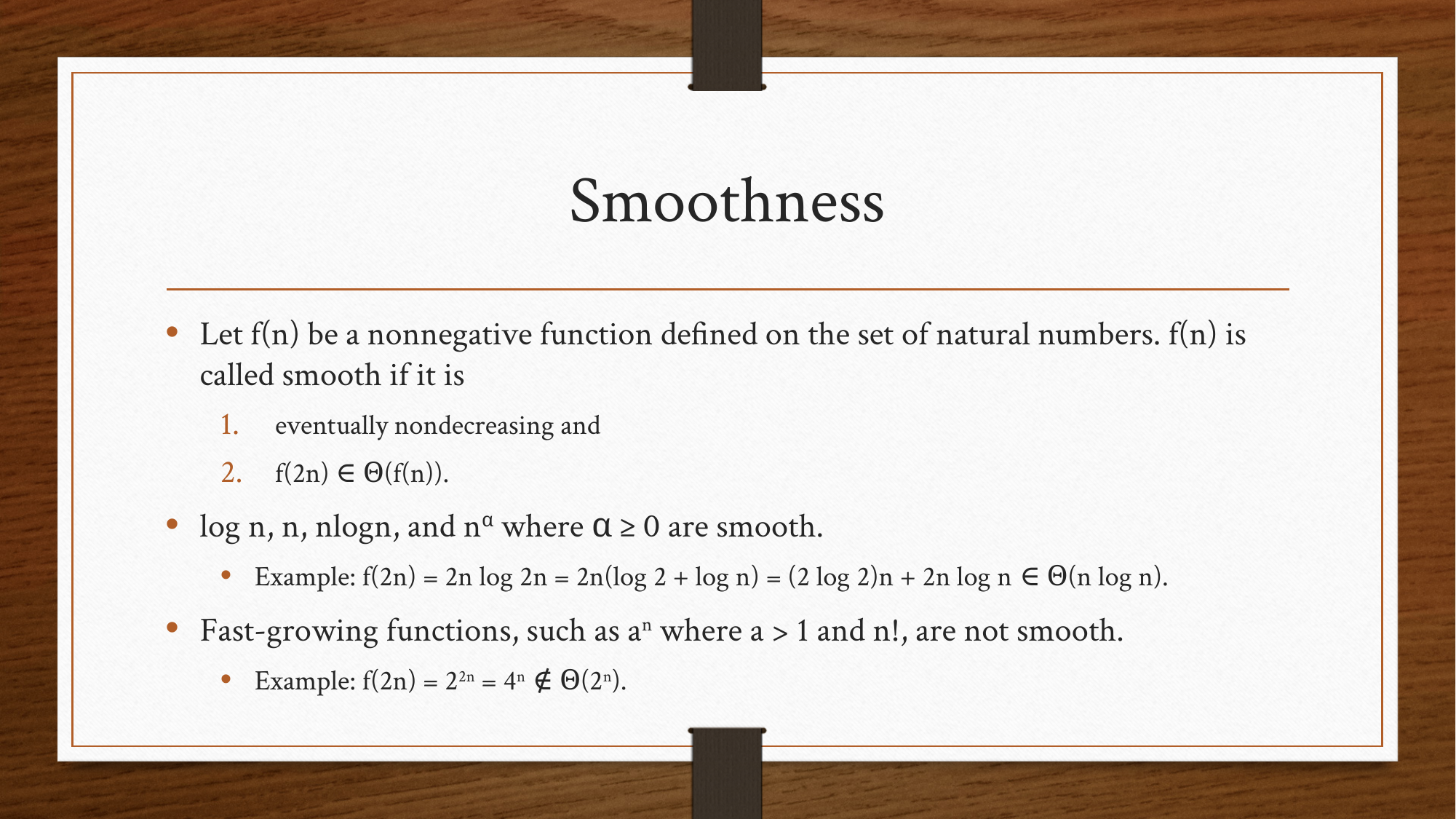

# Smoothness
Let f(n) be a nonnegative function defined on the set of natural numbers. f(n) is called smooth if it is
eventually nondecreasing and
f(2n) ∈ Θ(f(n)).
log n, n, nlogn, and nα where α ≥ 0 are smooth.
Example: f(2n) = 2n log 2n = 2n(log 2 + log n) = (2 log 2)n + 2n log n ∈ Θ(n log n).
Fast-growing functions, such as an where a > 1 and n!, are not smooth.
Example: f(2n) = 22n = 4n  ∉ Θ(2n).